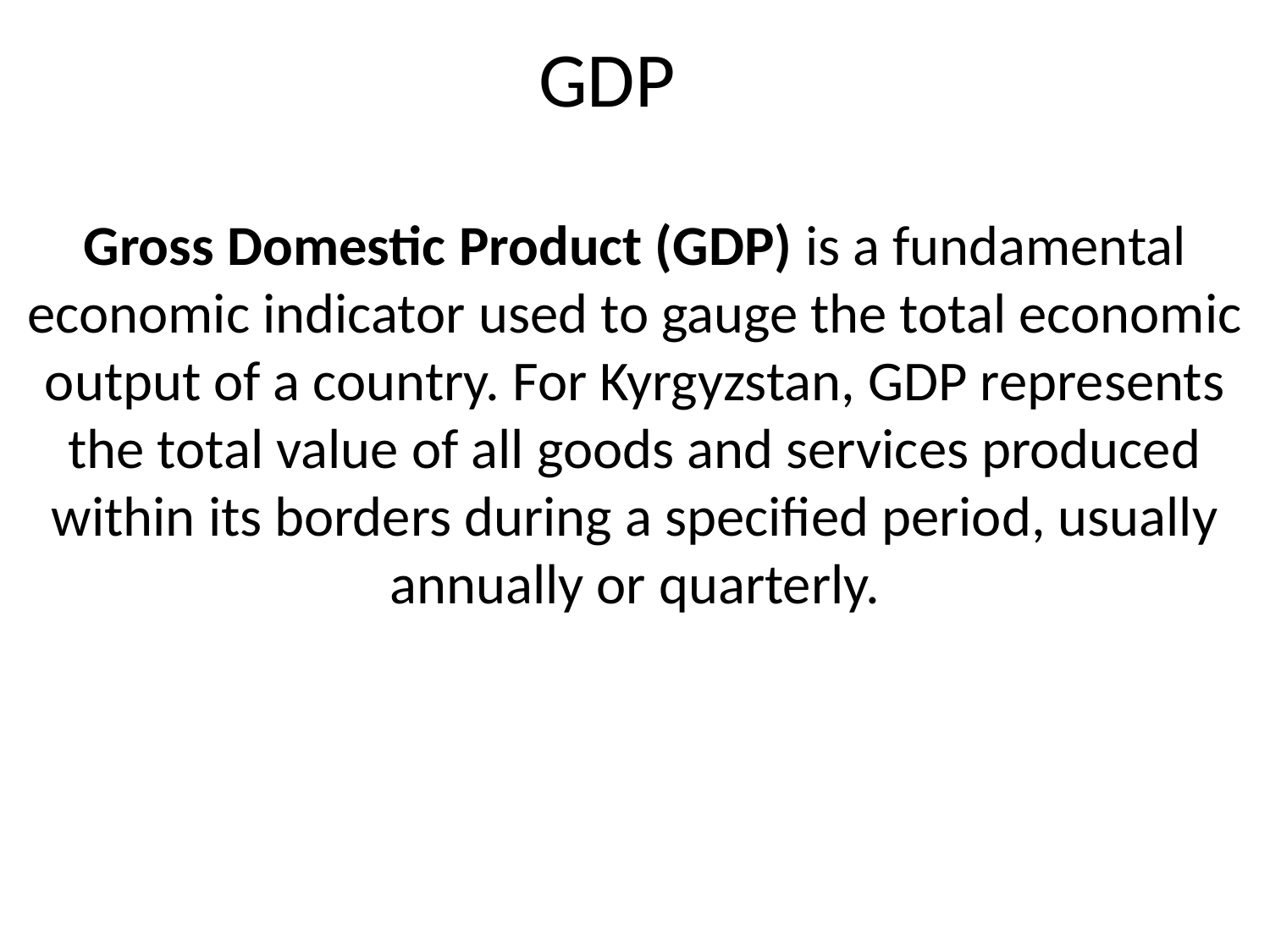

# GDP
Gross Domestic Product (GDP) is a fundamental economic indicator used to gauge the total economic output of a country. For Kyrgyzstan, GDP represents the total value of all goods and services produced within its borders during a specified period, usually annually or quarterly.